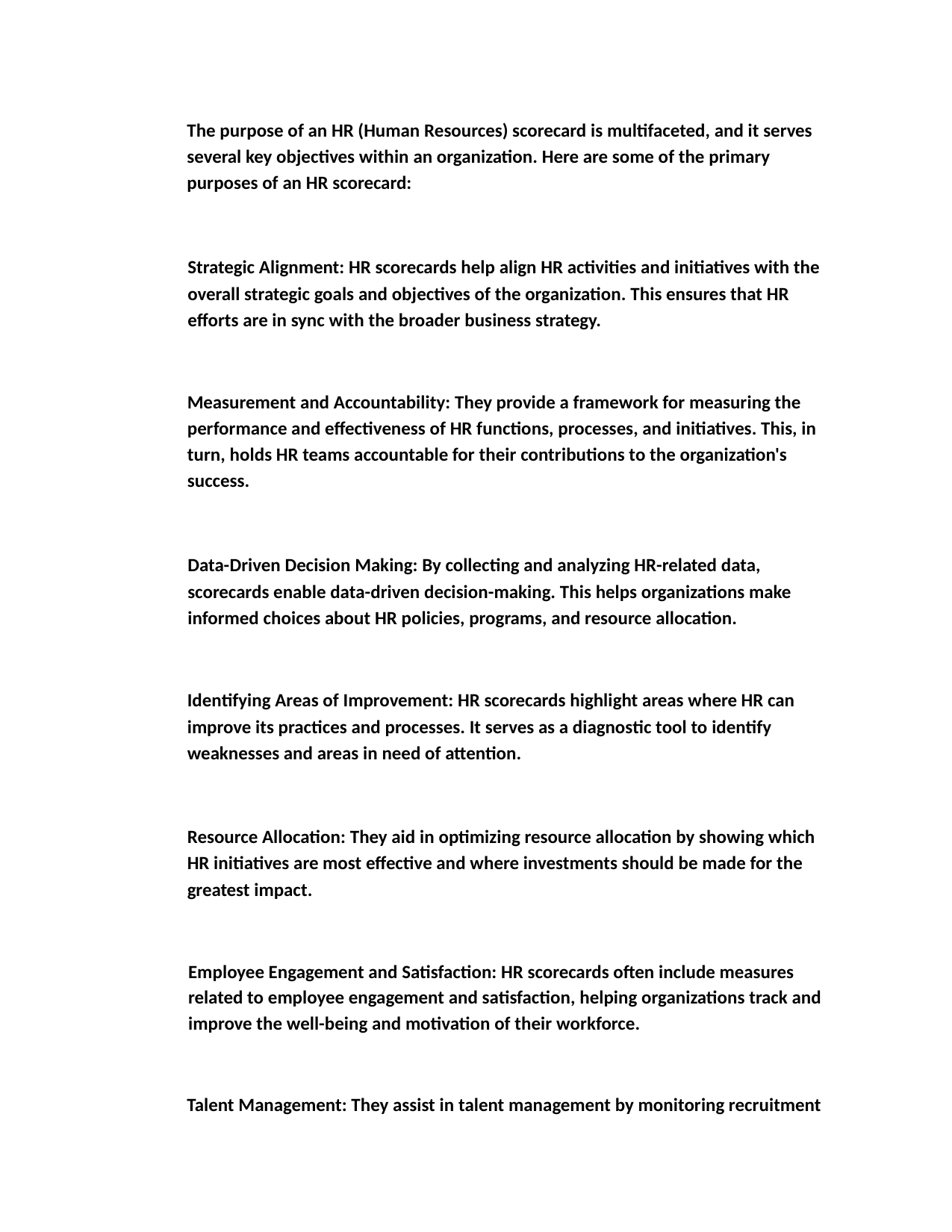

The purpose of an HR (Human Resources) scorecard is multifaceted, and it serves several key objectives within an organization. Here are some of the primary purposes of an HR scorecard:
Strategic Alignment: HR scorecards help align HR activities and initiatives with the overall strategic goals and objectives of the organization. This ensures that HR efforts are in sync with the broader business strategy.
Measurement and Accountability: They provide a framework for measuring the performance and effectiveness of HR functions, processes, and initiatives. This, in turn, holds HR teams accountable for their contributions to the organization's success.
Data-Driven Decision Making: By collecting and analyzing HR-related data, scorecards enable data-driven decision-making. This helps organizations make informed choices about HR policies, programs, and resource allocation.
Identifying Areas of Improvement: HR scorecards highlight areas where HR can improve its practices and processes. It serves as a diagnostic tool to identify weaknesses and areas in need of attention.
Resource Allocation: They aid in optimizing resource allocation by showing which HR initiatives are most effective and where investments should be made for the greatest impact.
Employee Engagement and Satisfaction: HR scorecards often include measures related to employee engagement and satisfaction, helping organizations track and improve the well-being and motivation of their workforce.
Talent Management: They assist in talent management by monitoring recruitment